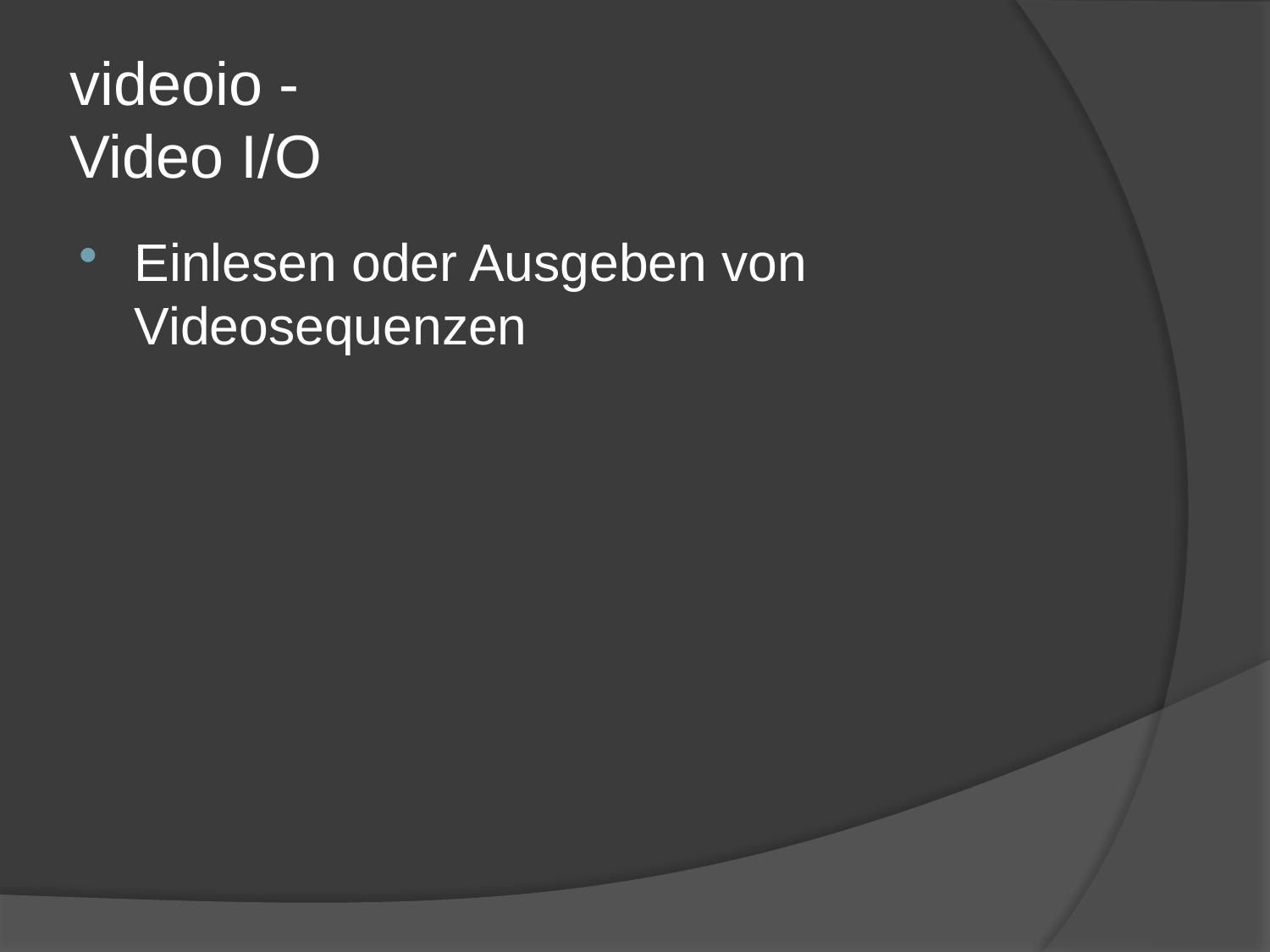

# videoio - Video I/O
Einlesen oder Ausgeben von Videosequenzen